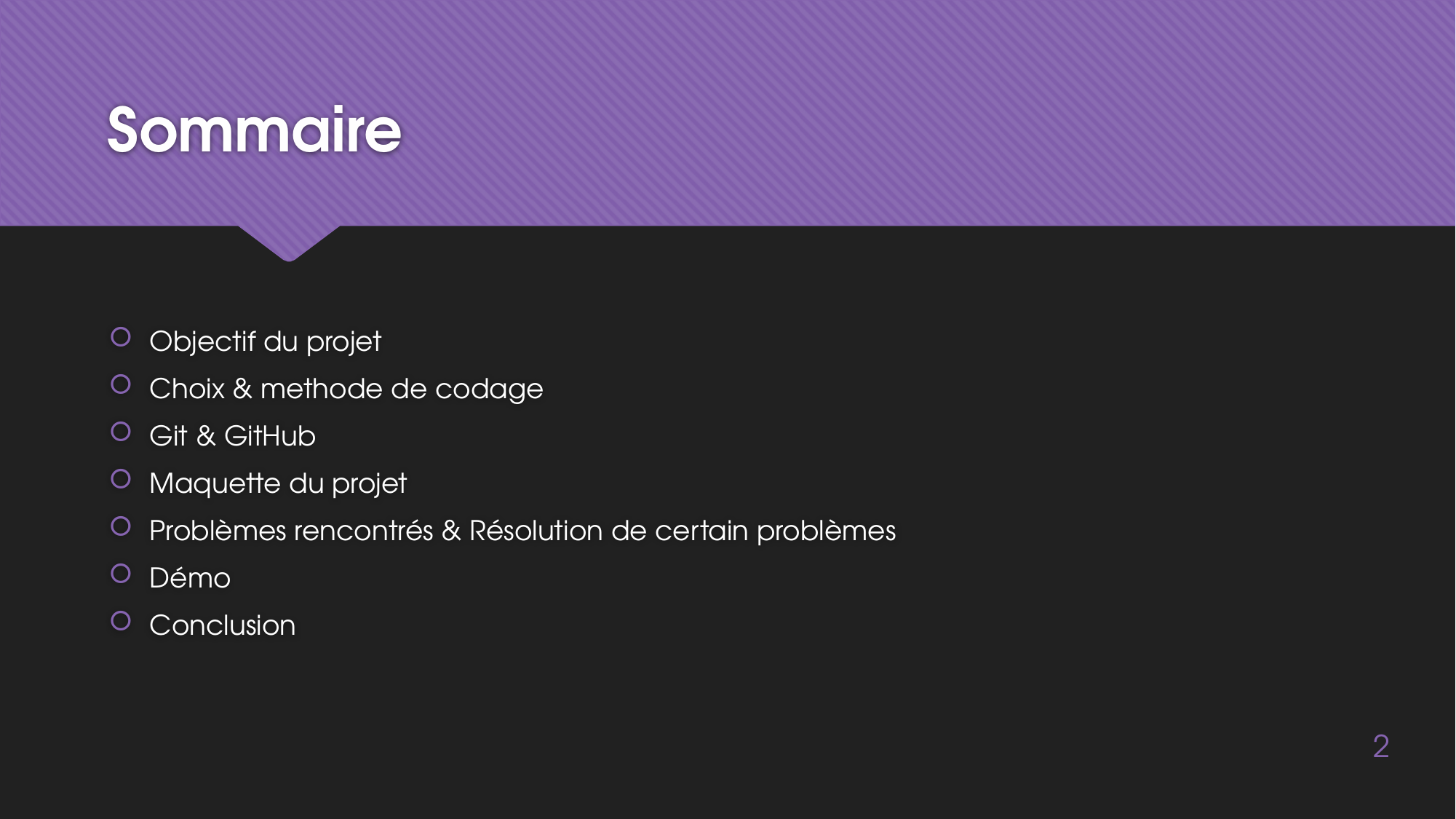

# Sommaire
Objectif du projet
Choix & methode de codage
Git & GitHub
Maquette du projet
Problèmes rencontrés & Résolution de certain problèmes
Démo
Conclusion
2